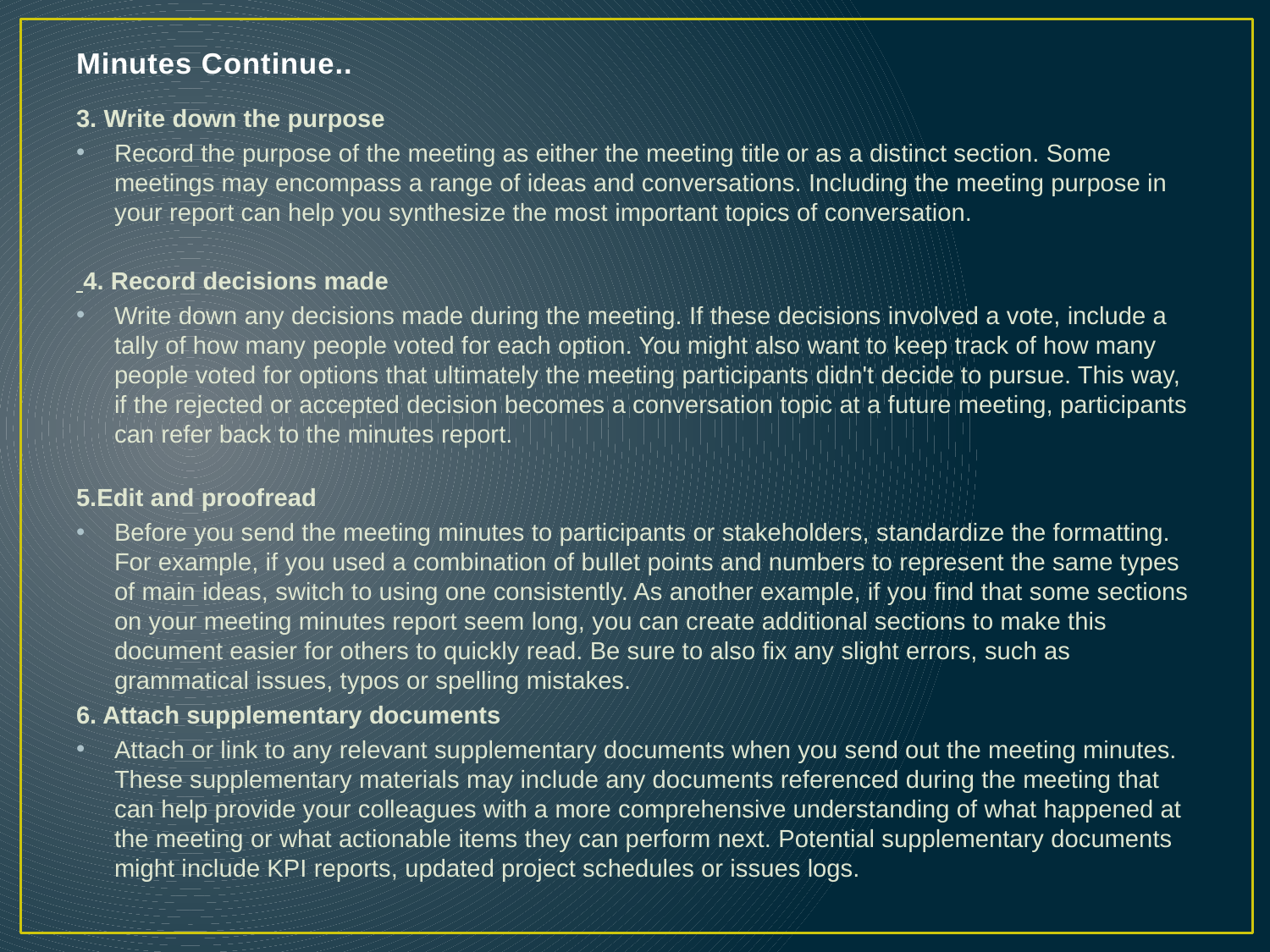

# Minutes Continue..
3. Write down the purpose
Record the purpose of the meeting as either the meeting title or as a distinct section. Some meetings may encompass a range of ideas and conversations. Including the meeting purpose in your report can help you synthesize the most important topics of conversation.

 4. Record decisions made
Write down any decisions made during the meeting. If these decisions involved a vote, include a tally of how many people voted for each option. You might also want to keep track of how many people voted for options that ultimately the meeting participants didn't decide to pursue. This way, if the rejected or accepted decision becomes a conversation topic at a future meeting, participants can refer back to the minutes report.
5.Edit and proofread
Before you send the meeting minutes to participants or stakeholders, standardize the formatting. For example, if you used a combination of bullet points and numbers to represent the same types of main ideas, switch to using one consistently. As another example, if you find that some sections on your meeting minutes report seem long, you can create additional sections to make this document easier for others to quickly read. Be sure to also fix any slight errors, such as grammatical issues, typos or spelling mistakes.
6. Attach supplementary documents
Attach or link to any relevant supplementary documents when you send out the meeting minutes. These supplementary materials may include any documents referenced during the meeting that can help provide your colleagues with a more comprehensive understanding of what happened at the meeting or what actionable items they can perform next. Potential supplementary documents might include KPI reports, updated project schedules or issues logs.